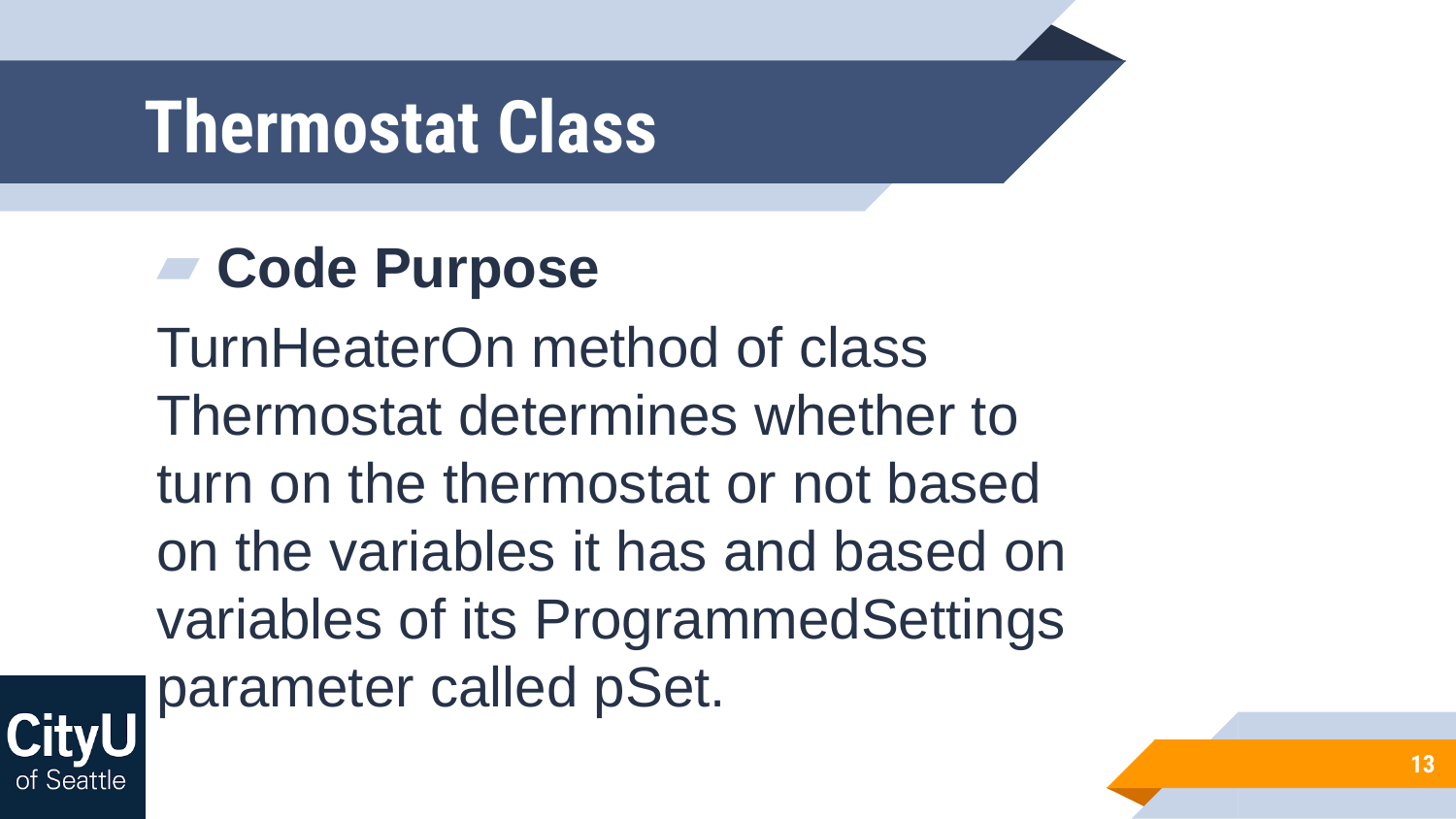

# Thermostat Class
Code Purpose
TurnHeaterOn method of class Thermostat determines whether to turn on the thermostat or not based on the variables it has and based on variables of its ProgrammedSettings parameter called pSet.

13